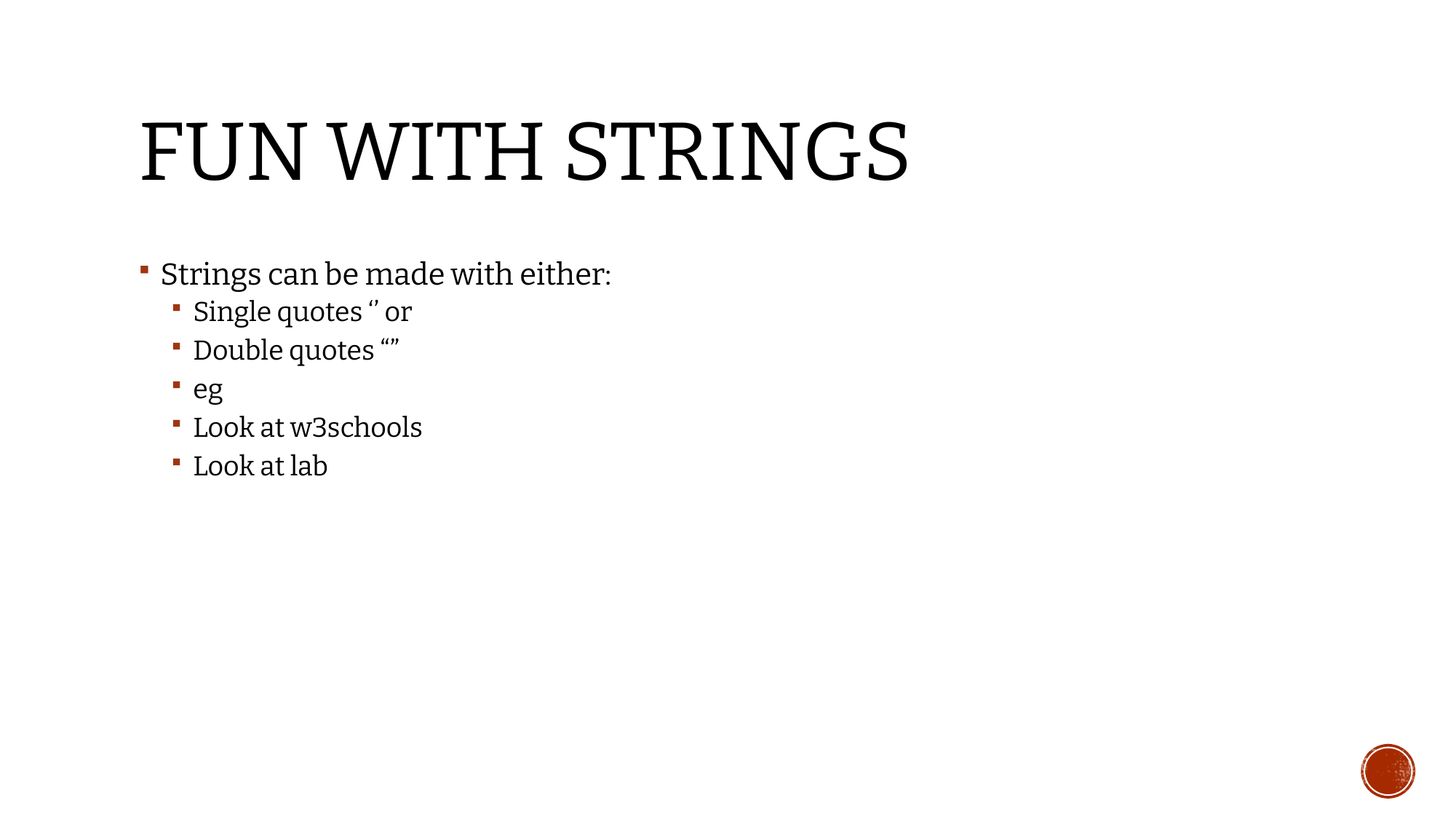

# Fun With Strings
Strings can be made with either:
Single quotes ‘’ or
Double quotes “”
eg
Look at w3schools
Look at lab